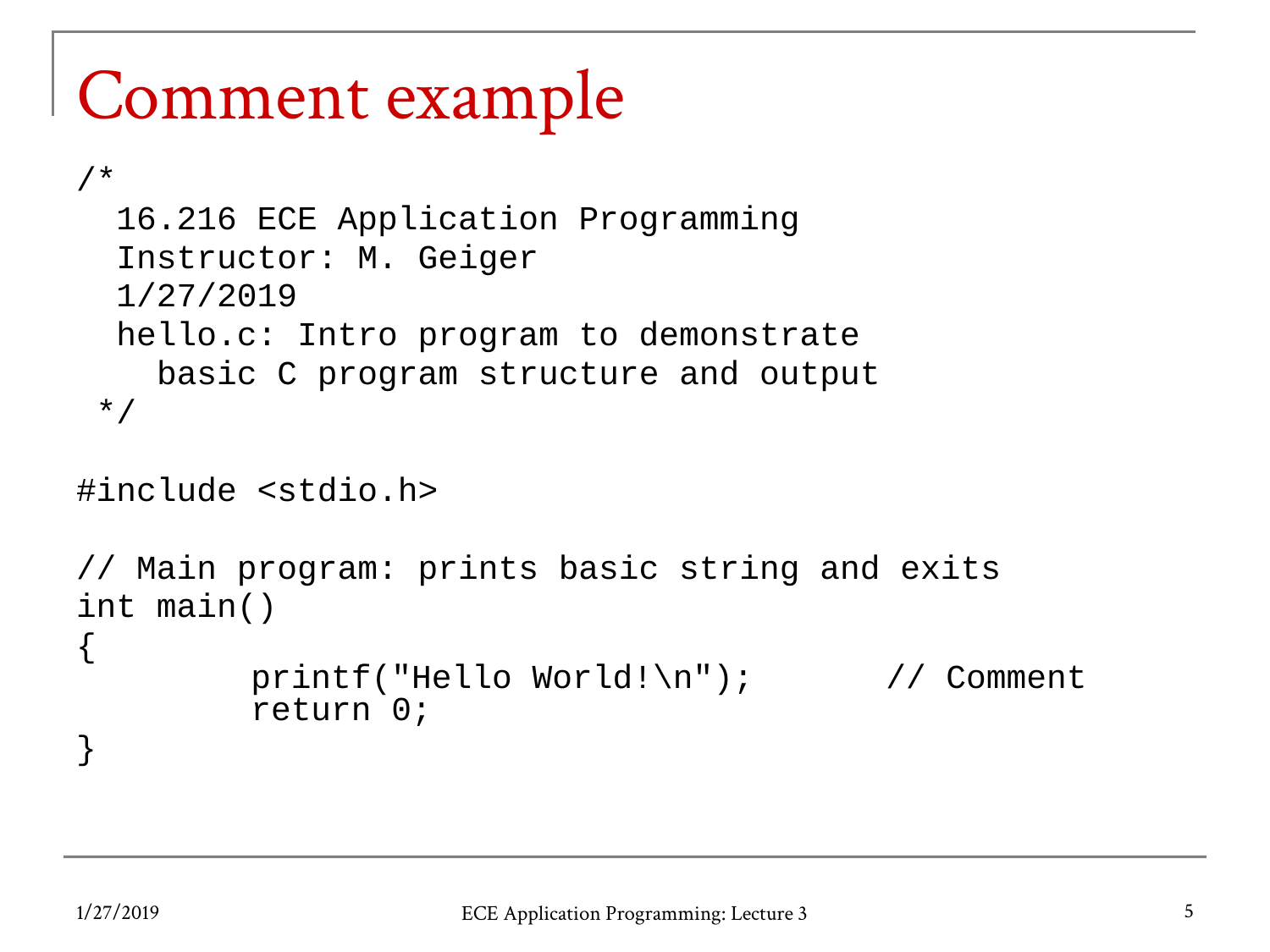

# Comment example
/*
  16.216 ECE Application Programming
  Instructor: M. Geiger
  1/27/2019
  hello.c: Intro program to demonstrate
    basic C program structure and output
 */

#include <stdio.h>

// Main program: prints basic string and exits
int main()
{
	printf("Hello World!\n");		// Comment
	return 0;
}

1/27/2019
5
ECE Application Programming: Lecture 3